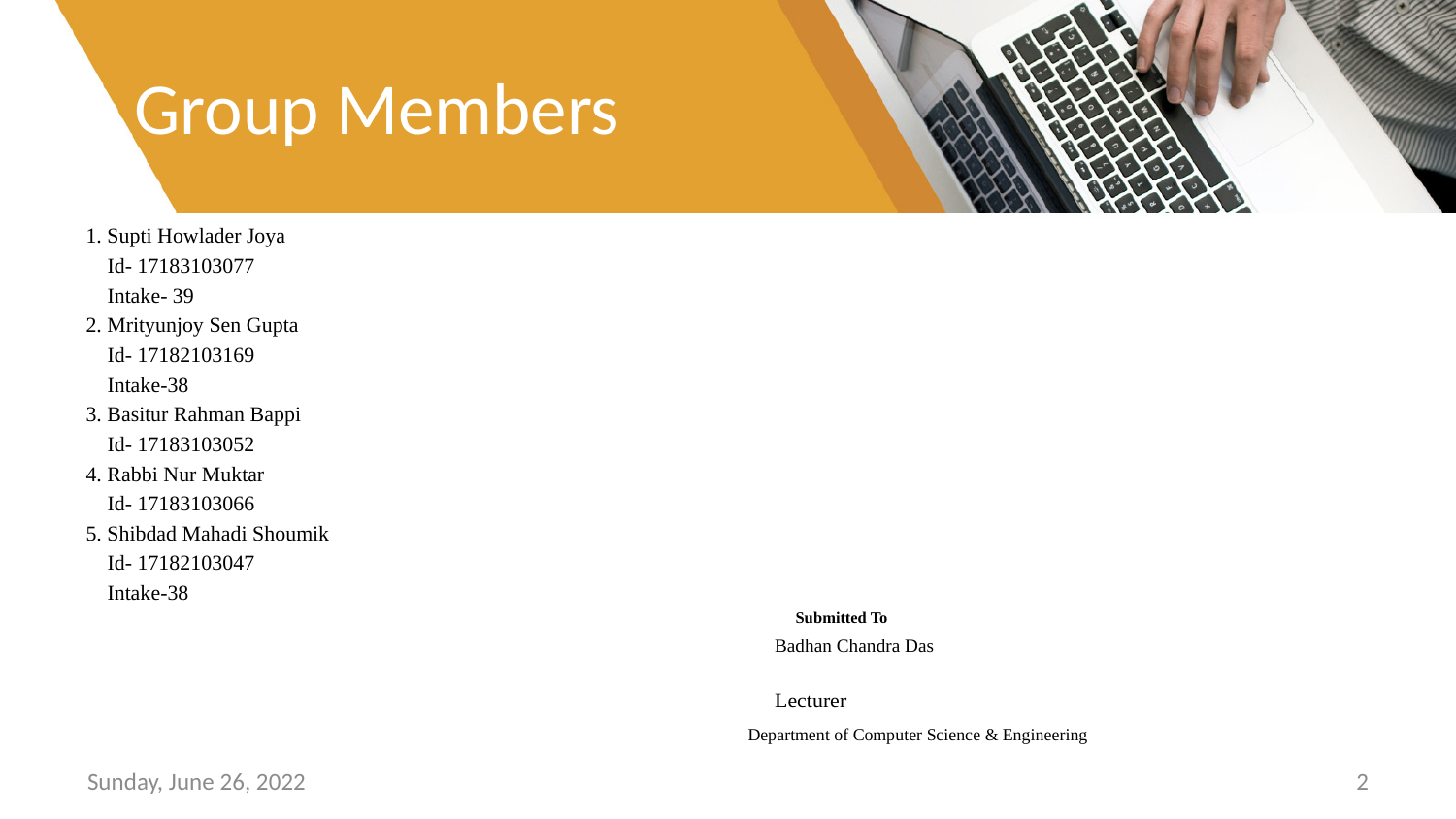

# Group Members
1. Supti Howlader Joya
    Id- 17183103077
    Intake- 39
2. Mrityunjoy Sen Gupta
    Id- 17182103169
    Intake-38
3. Basitur Rahman Bappi
    Id- 17183103052
4. Rabbi Nur Muktar
    Id- 17183103066
5. Shibdad Mahadi Shoumik
    Id- 17182103047
    Intake-38
                                                                                                                                                                            Submitted To
                                                                                                                                 Badhan Chandra Das
                                                                                                                                 Lecturer
                                                                                                                            Department of Computer Science & Engineering

Sunday, June 26, 2022
2